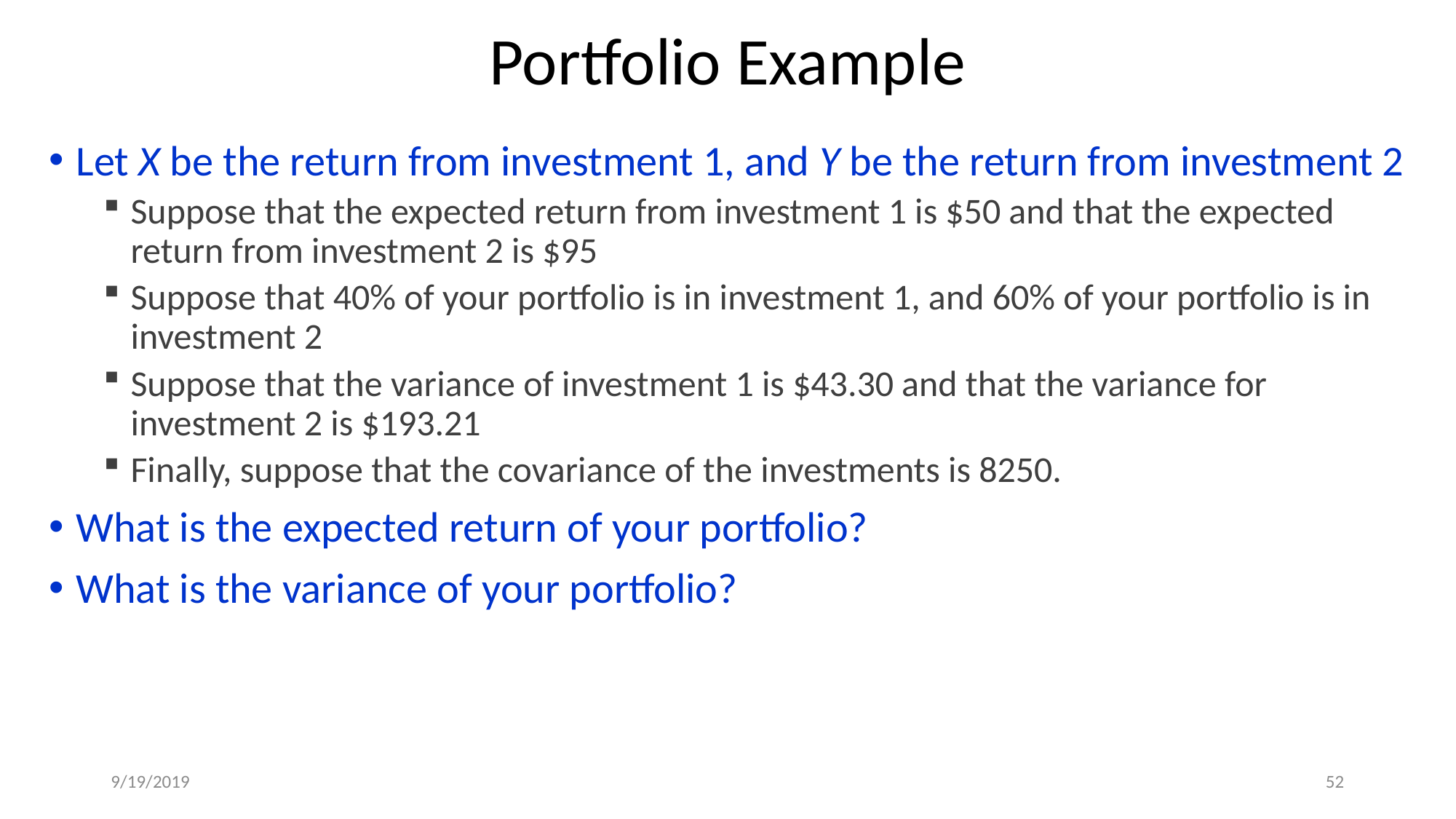

# Portfolio Example
Let X be the return from investment 1, and Y be the return from investment 2
Suppose that the expected return from investment 1 is $50 and that the expected return from investment 2 is $95
Suppose that 40% of your portfolio is in investment 1, and 60% of your portfolio is in investment 2
Suppose that the variance of investment 1 is $43.30 and that the variance for investment 2 is $193.21
Finally, suppose that the covariance of the investments is 8250.
What is the expected return of your portfolio?
What is the variance of your portfolio?

9/19/2019
52